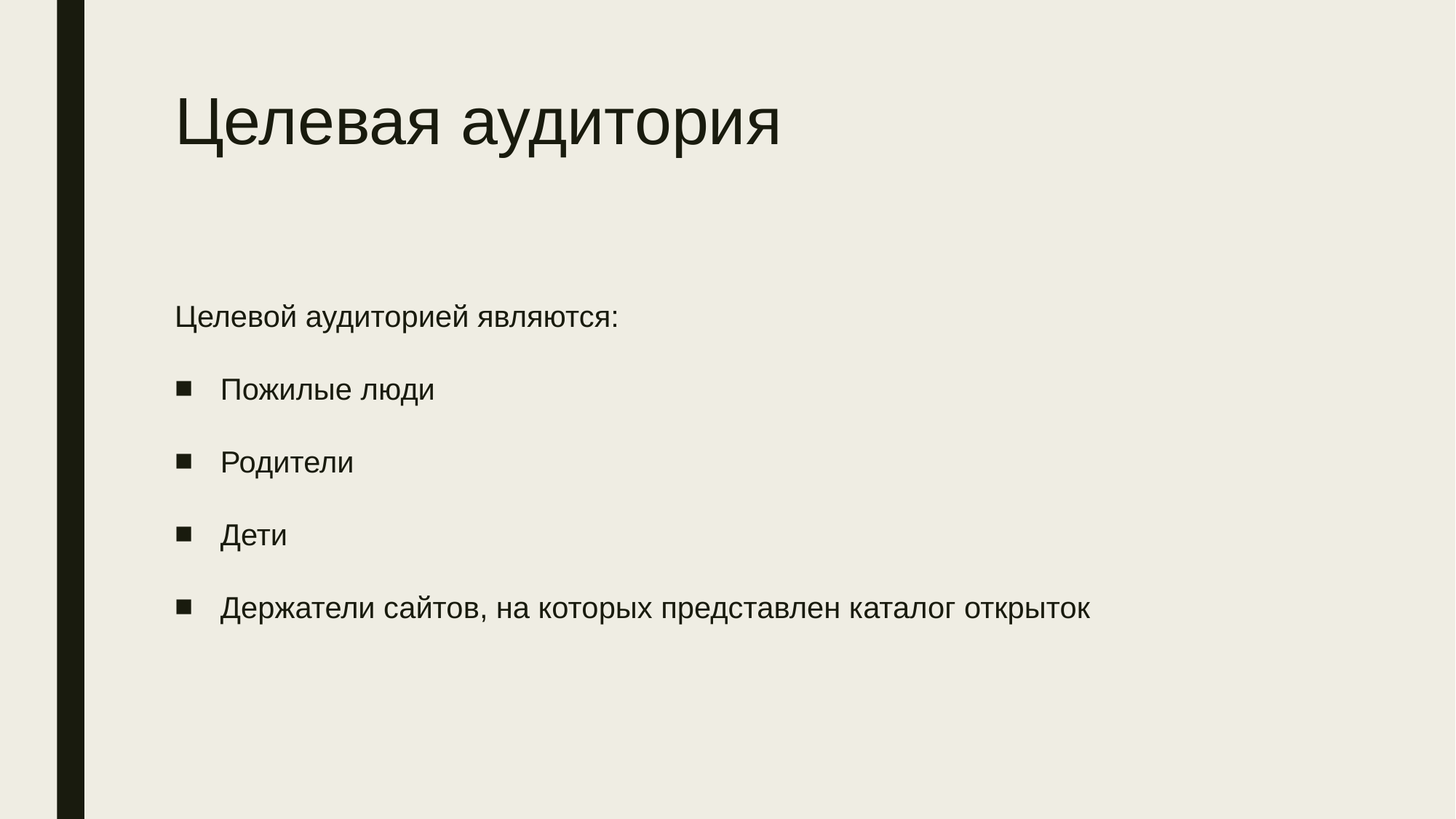

# Целевая аудитория
Целевой аудиторией являются:
Пожилые люди
Родители
Дети
Держатели сайтов, на которых представлен каталог открыток